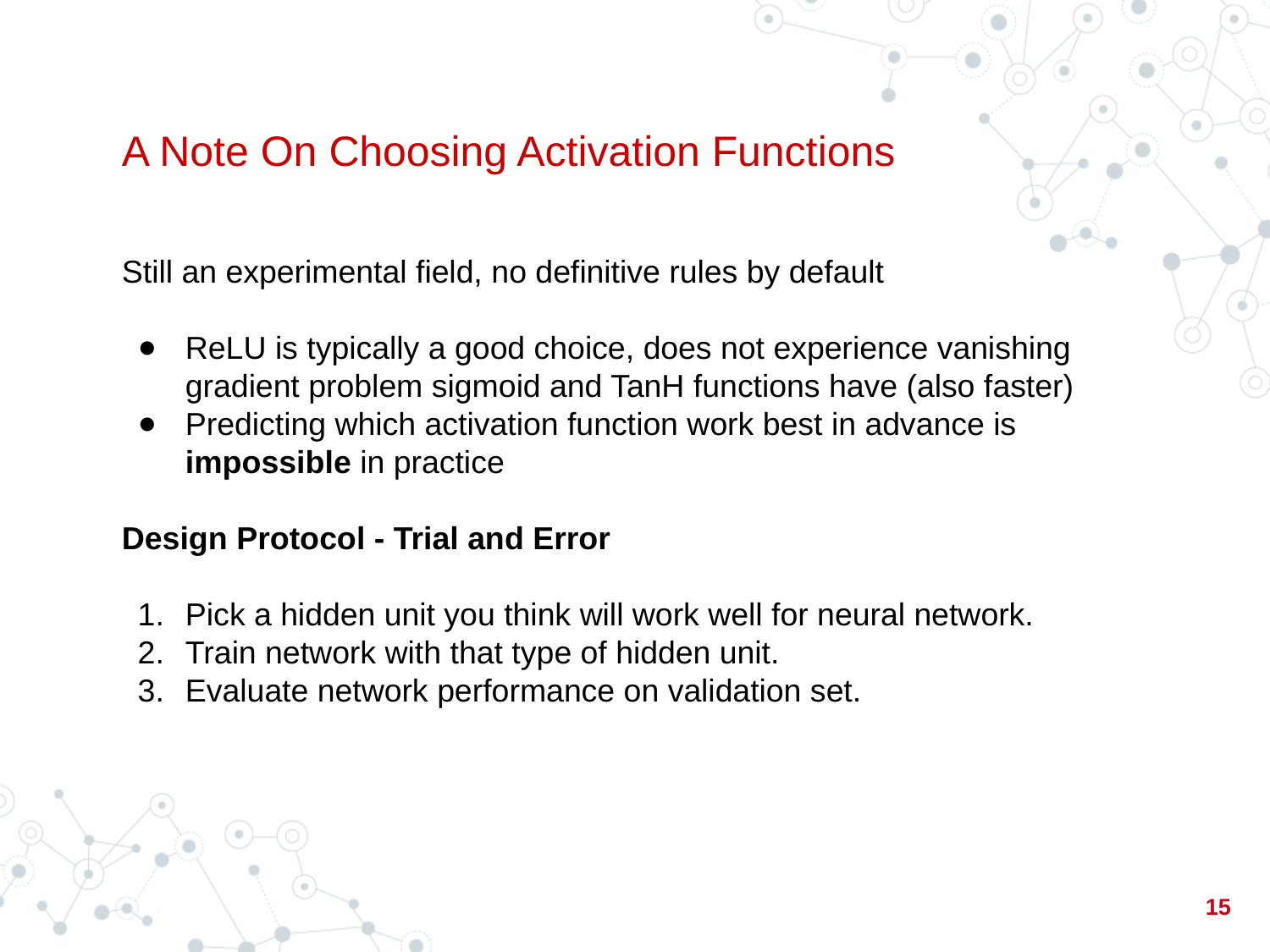

# A Note On Choosing Activation Functions
Still an experimental field, no definitive rules by default

ReLU is typically a good choice, does not experience vanishing gradient problem sigmoid and TanH functions have (also faster)
Predicting which activation function work best in advance is impossible in practice

Design Protocol - Trial and Error

Pick a hidden unit you think will work well for neural network.
Train network with that type of hidden unit.
Evaluate network performance on validation set.
15